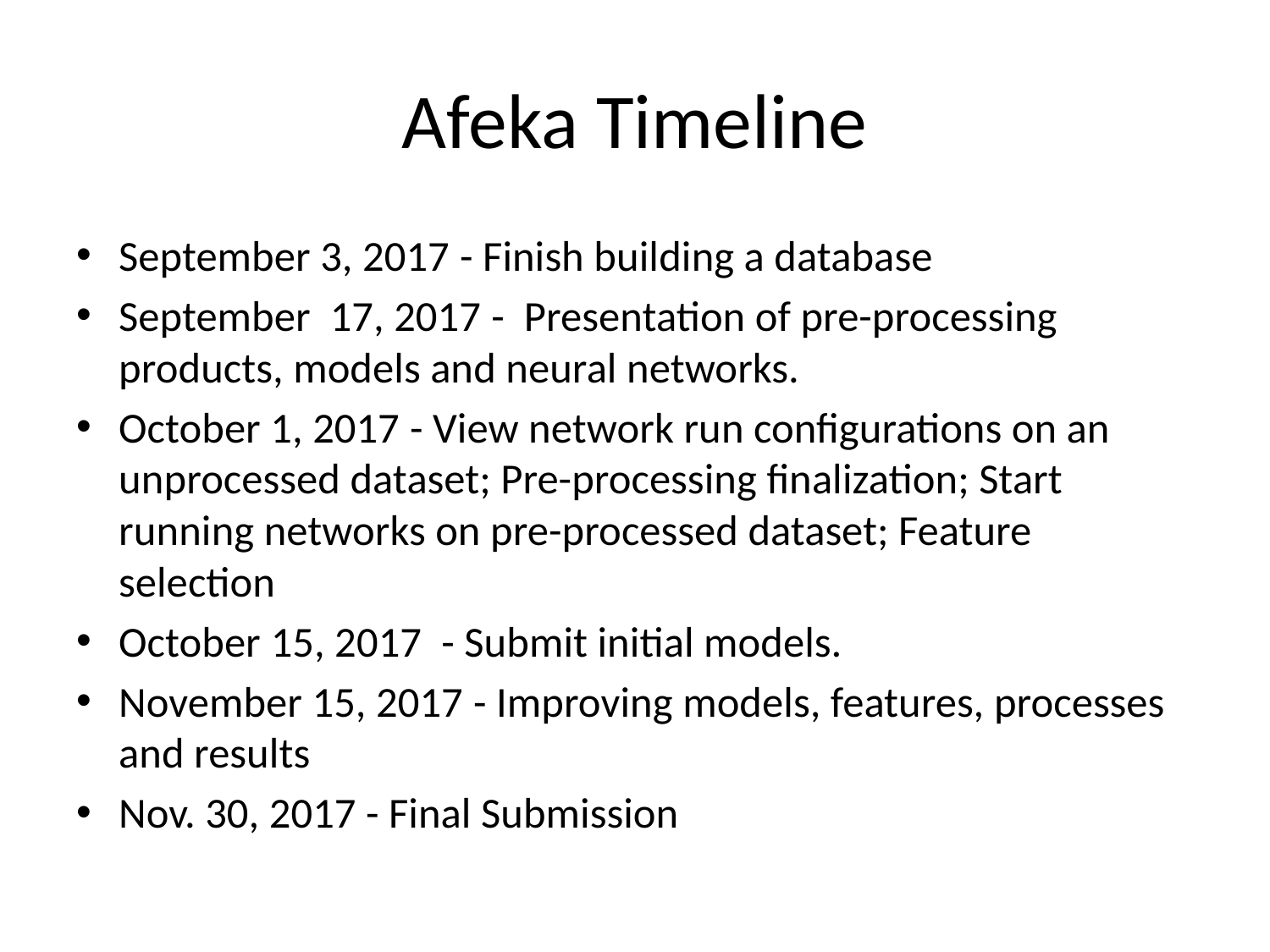

# Afeka Timeline
September 3, 2017 - Finish building a database
September  17, 2017 -  Presentation of pre-processing products, models and neural networks.
October 1, 2017 - View network run configurations on an unprocessed dataset; Pre-processing finalization; Start running networks on pre-processed dataset; Feature selection
October 15, 2017  - Submit initial models.
November 15, 2017 - Improving models, features, processes and results
Nov. 30, 2017 - Final Submission